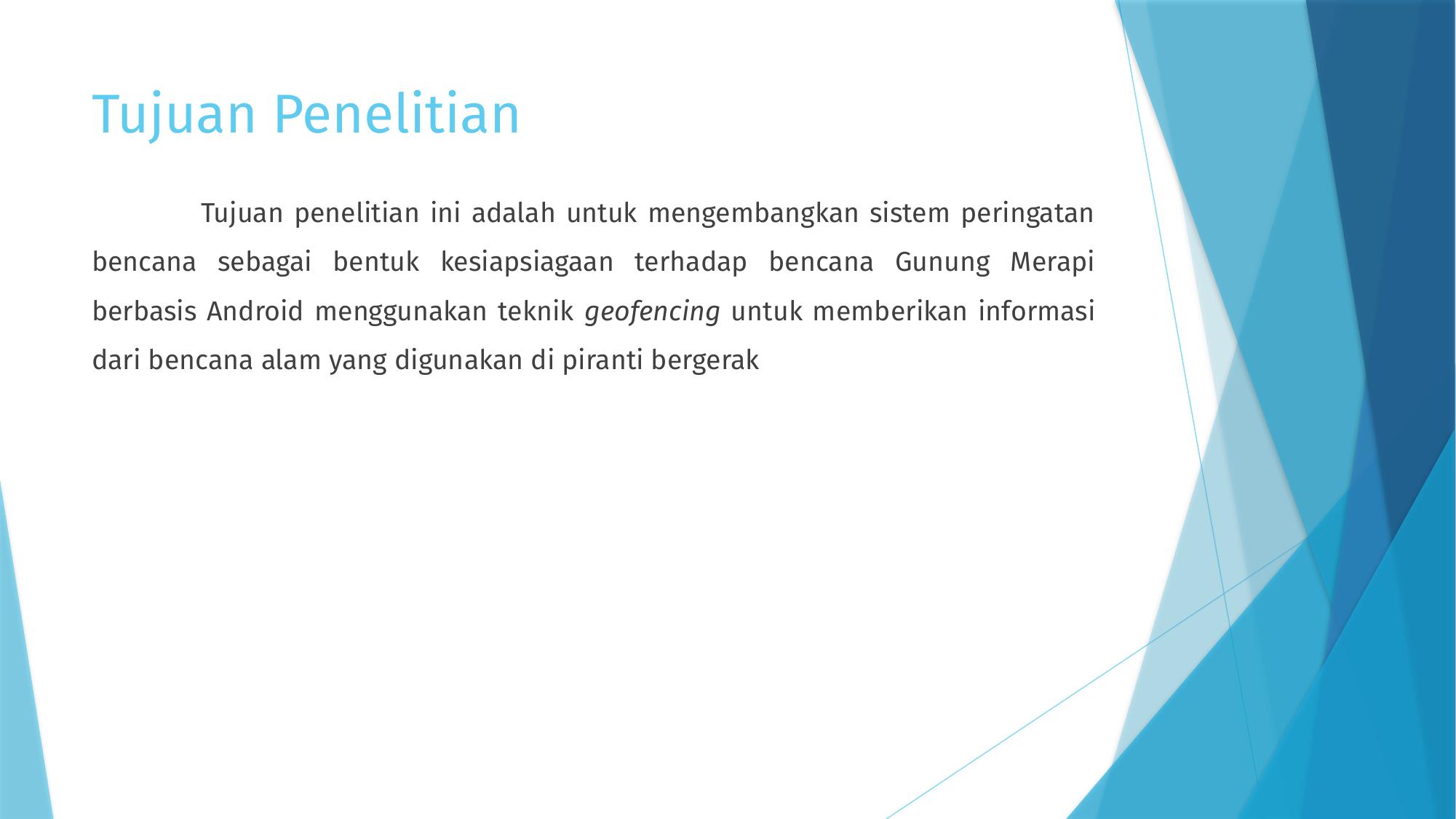

# Tujuan Penelitian
	Tujuan penelitian ini adalah untuk mengembangkan sistem peringatan bencana sebagai bentuk kesiapsiagaan terhadap bencana Gunung Merapi berbasis Android menggunakan teknik geofencing untuk memberikan informasi dari bencana alam yang digunakan di piranti bergerak